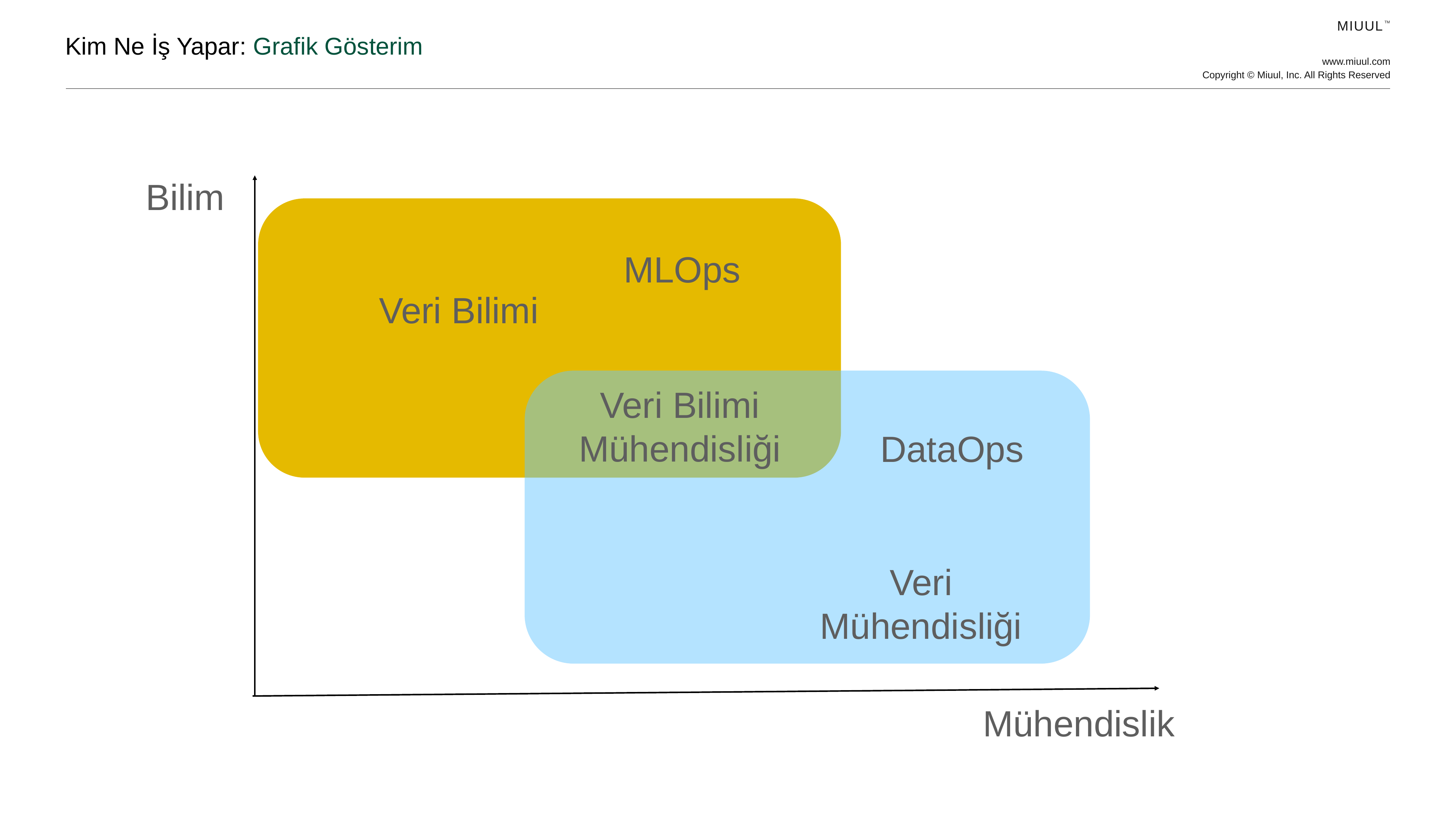

Kim Ne İş Yapar: Grafik Gösterim
Bilim

MLOps
Veri Bilimi

Veri Bilimi Mühendisliği
DataOps
Veri Mühendisliği
Mühendislik